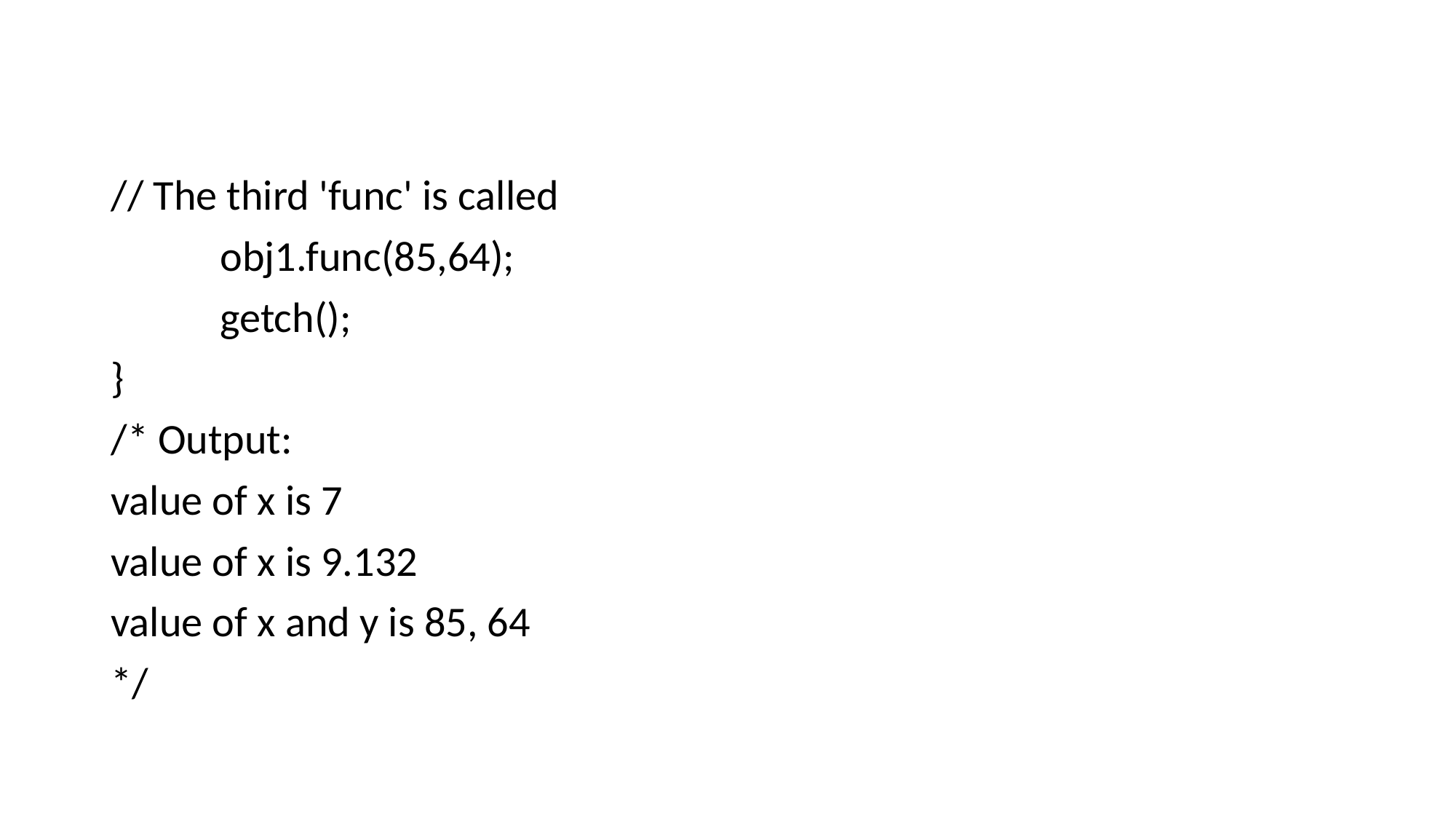

#
// The third 'func' is called
	obj1.func(85,64);
	getch();
}
/* Output:
value of x is 7
value of x is 9.132
value of x and y is 85, 64
*/